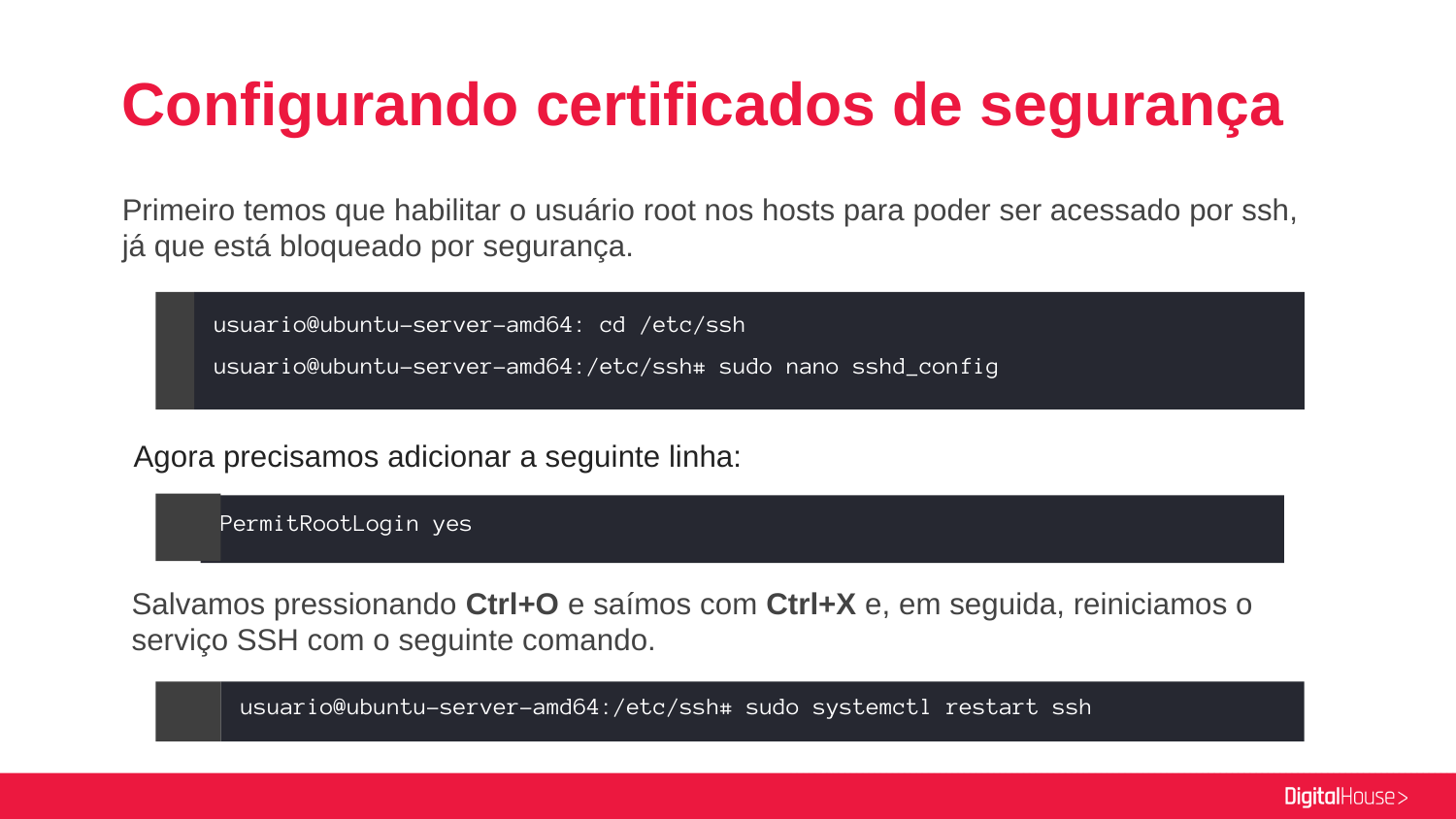

# Configurando certificados de segurança
Primeiro temos que habilitar o usuário root nos hosts para poder ser acessado por ssh, já que está bloqueado por segurança.

usuario@ubuntu-server-amd64: cd /etc/ssh
usuario@ubuntu-server-amd64:/etc/ssh# sudo nano sshd_config
Agora precisamos adicionar a seguinte linha:

PermitRootLogin yes
Salvamos pressionando Ctrl+O e saímos com Ctrl+X e, em seguida, reiniciamos o serviço SSH com o seguinte comando.

usuario@ubuntu-server-amd64:/etc/ssh# sudo systemctl restart ssh